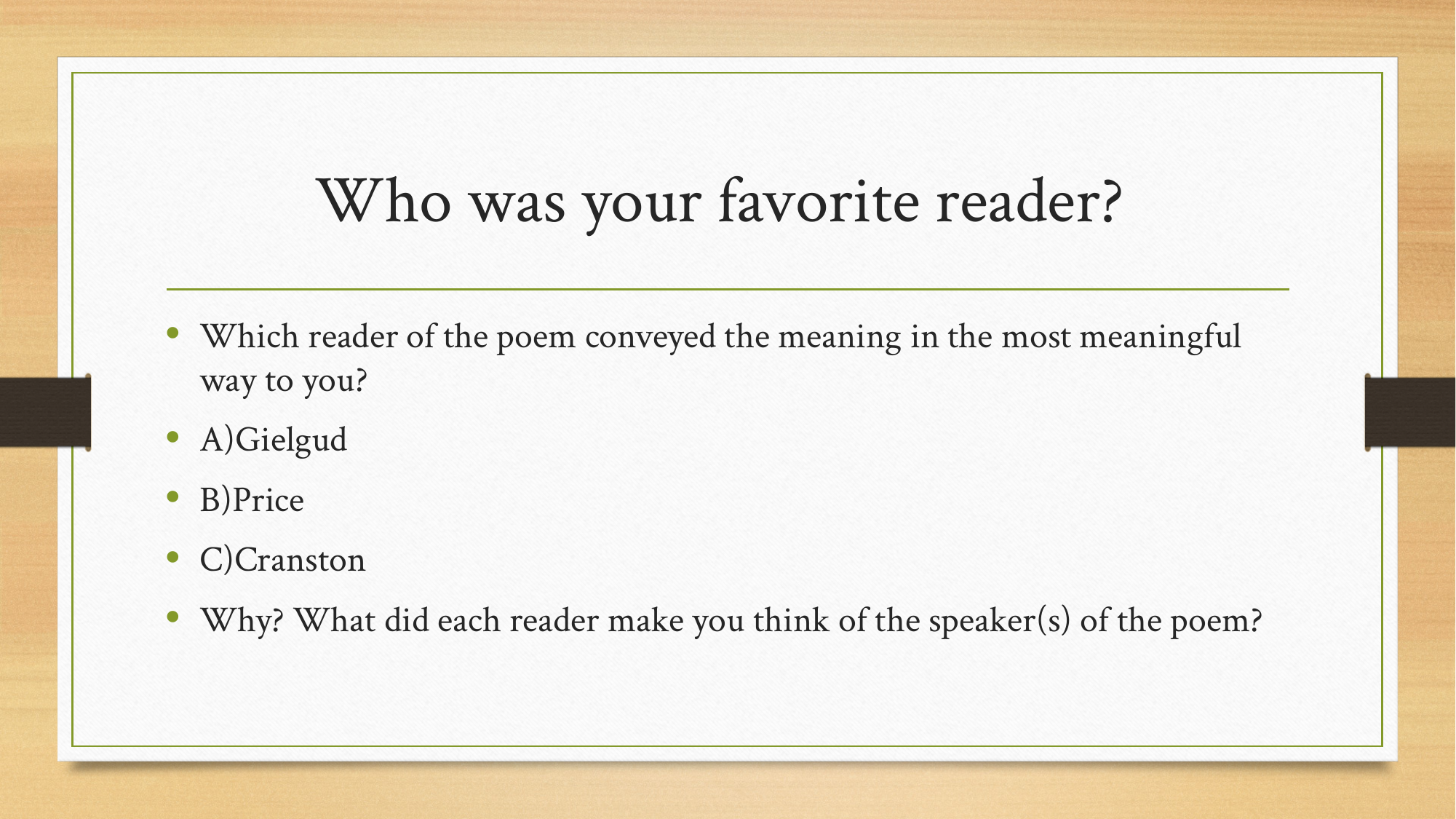

# Who was your favorite reader?
Which reader of the poem conveyed the meaning in the most meaningful way to you?
A)Gielgud
B)Price
C)Cranston
Why? What did each reader make you think of the speaker(s) of the poem?